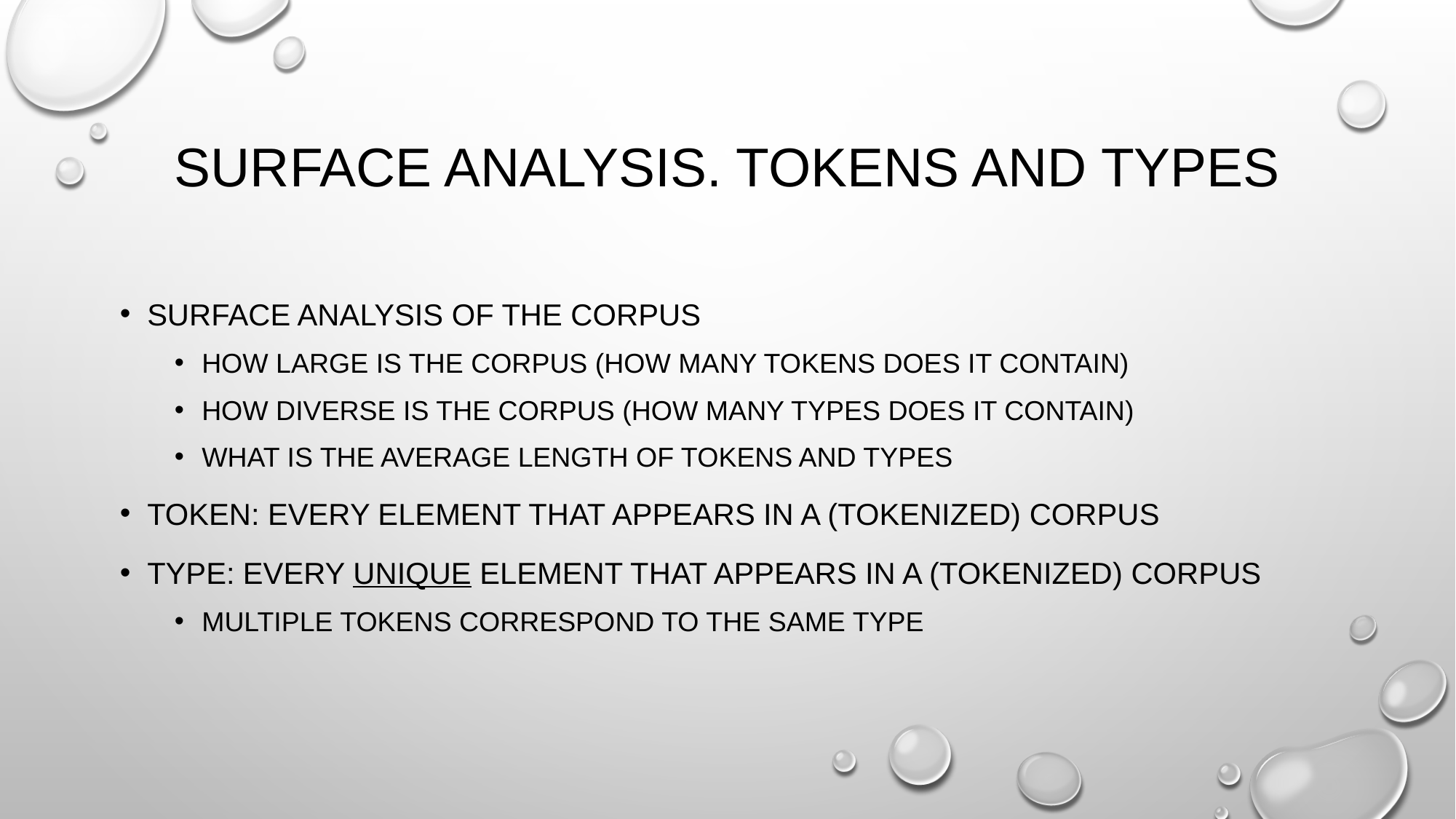

# Surface analysis. Tokens and Types
Surface analysis of the corpus
How large is the corpus (how many tokens does it contain)
How diverse is the corpus (how many types does it contain)
What is the average length of tokens and types
Token: every element that appears in a (tokenized) corpus
Type: every unique element that appears in a (tokenized) corpus
Multiple tokens correspond to the same type